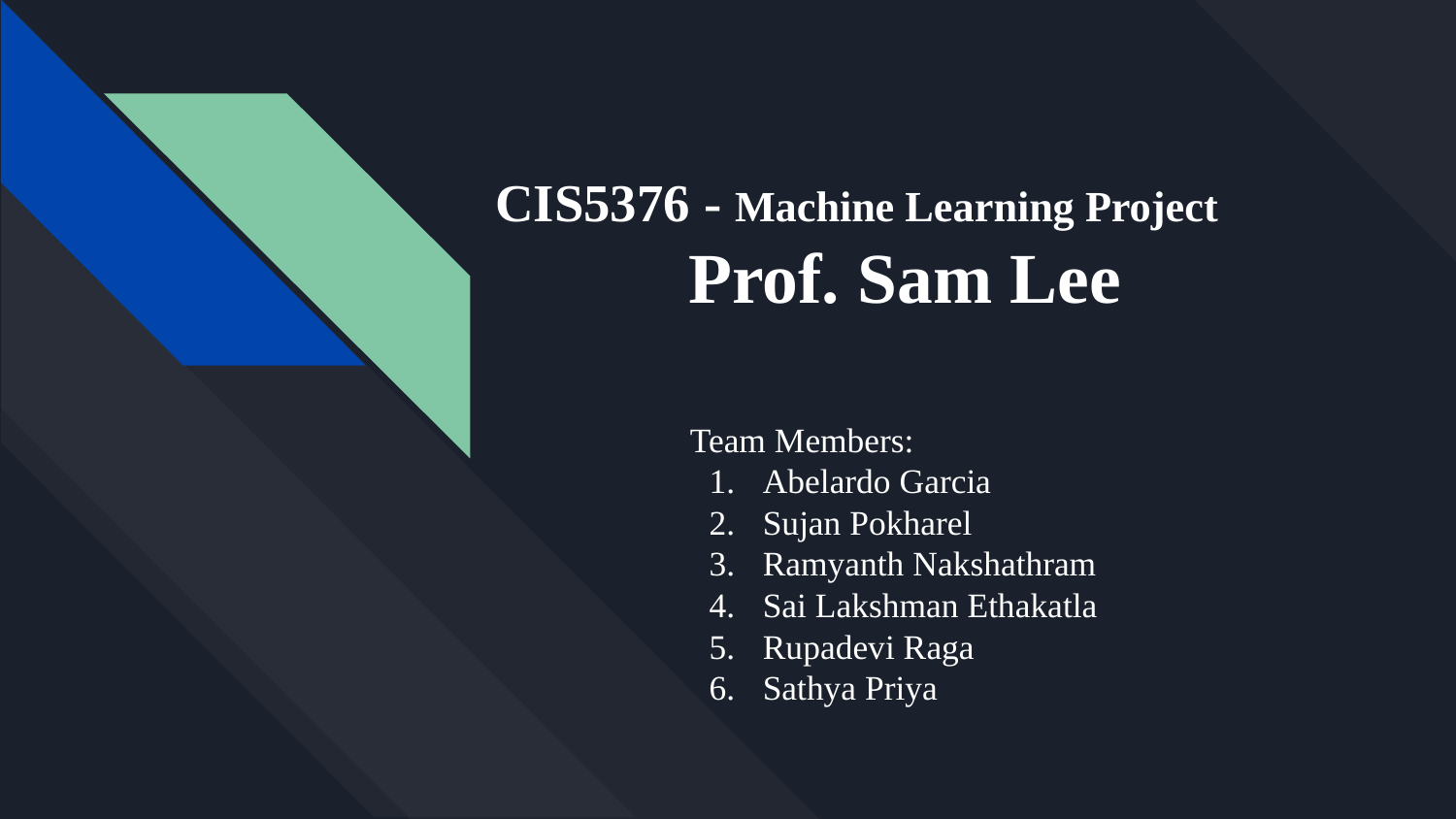

# CIS5376 - Machine Learning Project
Prof. Sam Lee
Team Members:
Abelardo Garcia
Sujan Pokharel
Ramyanth Nakshathram
Sai Lakshman Ethakatla
Rupadevi Raga
Sathya Priya